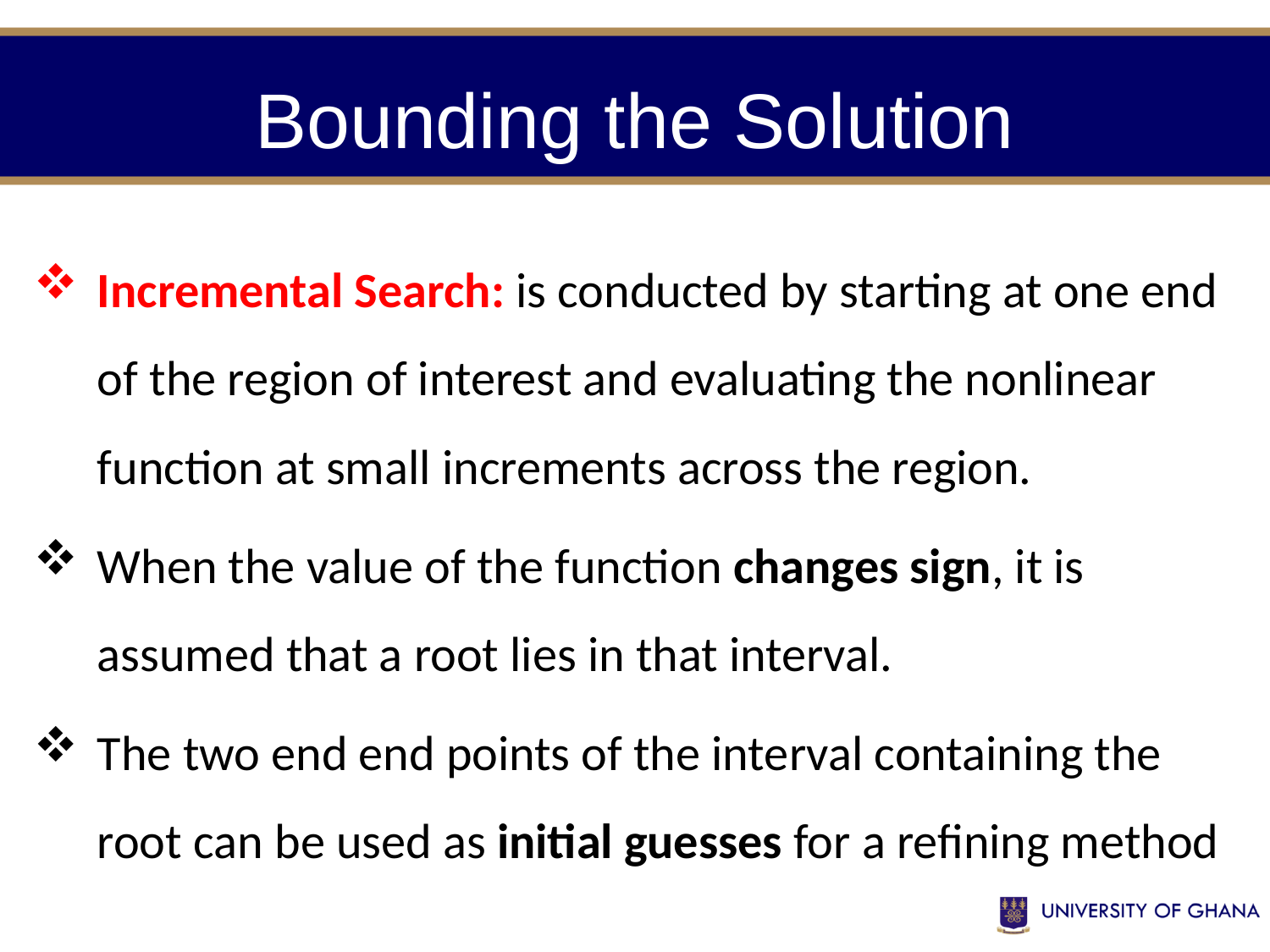

# Bounding the Solution
Incremental Search: is conducted by starting at one end of the region of interest and evaluating the nonlinear function at small increments across the region.
When the value of the function changes sign, it is assumed that a root lies in that interval.
The two end end points of the interval containing the root can be used as initial guesses for a refining method
1-15